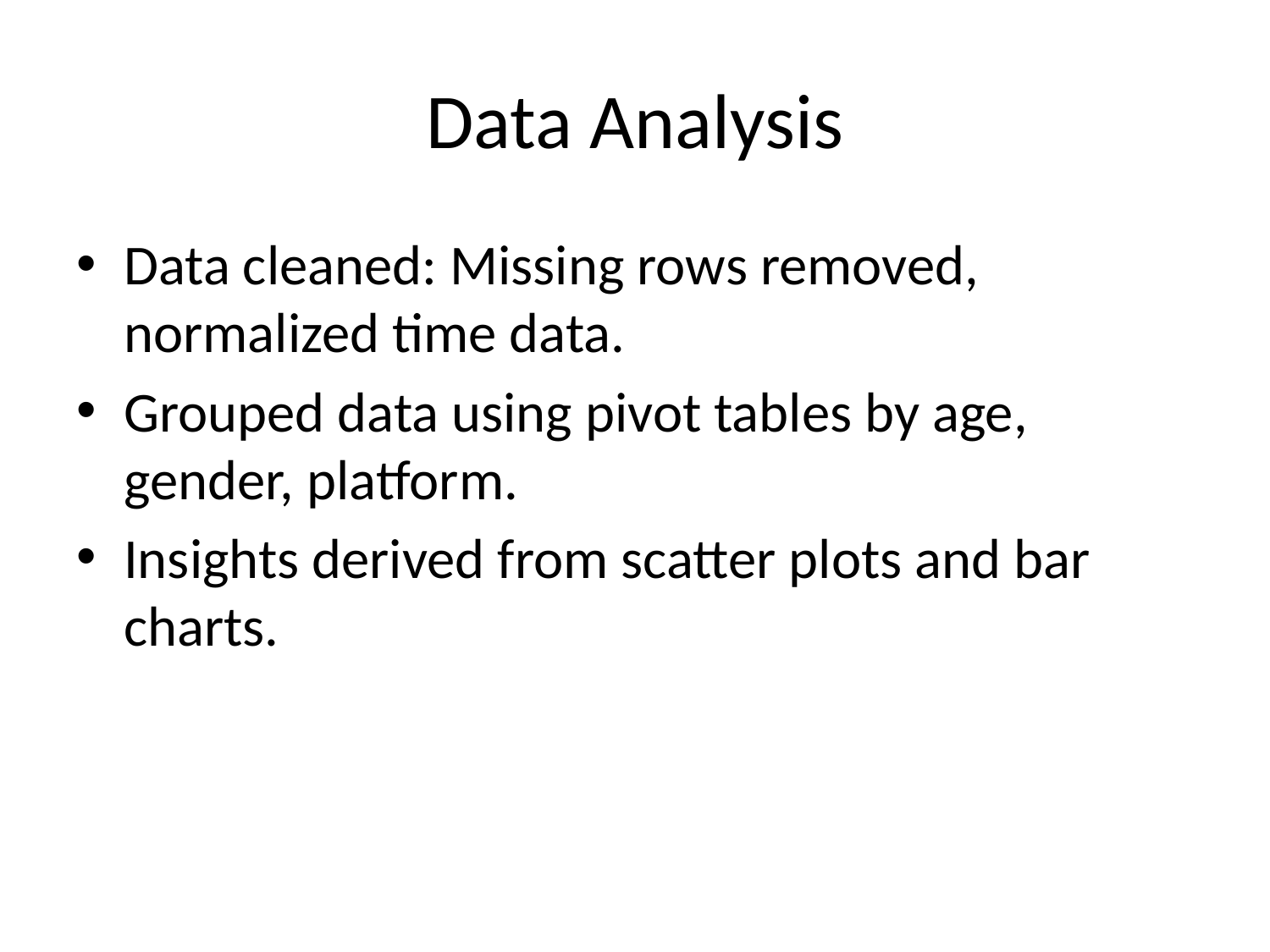

# Data Analysis
Data cleaned: Missing rows removed, normalized time data.
Grouped data using pivot tables by age, gender, platform.
Insights derived from scatter plots and bar charts.